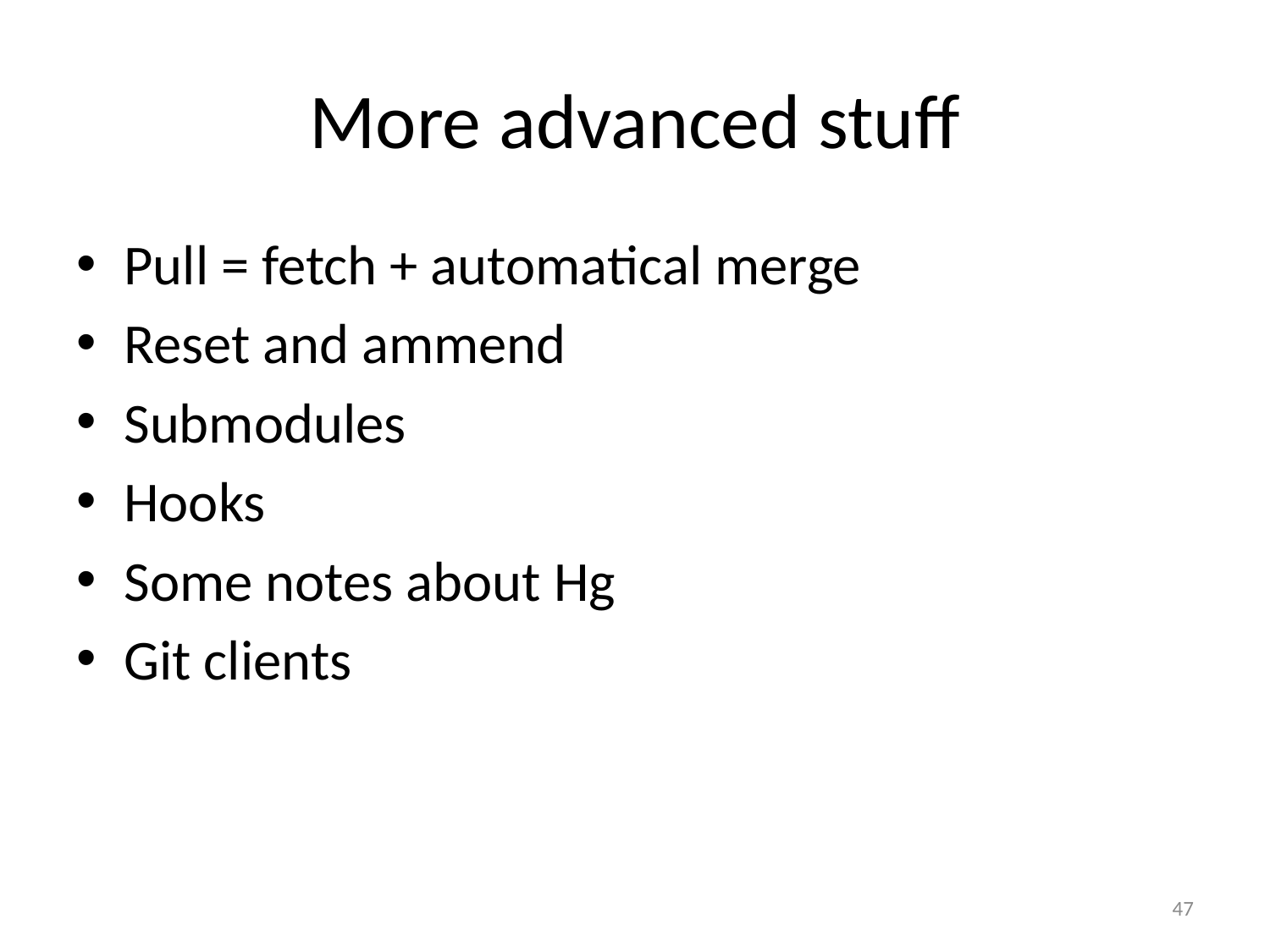

# More advanced stuff
Pull = fetch + automatical merge
Reset and ammend
Submodules
Hooks
Some notes about Hg
Git clients

47